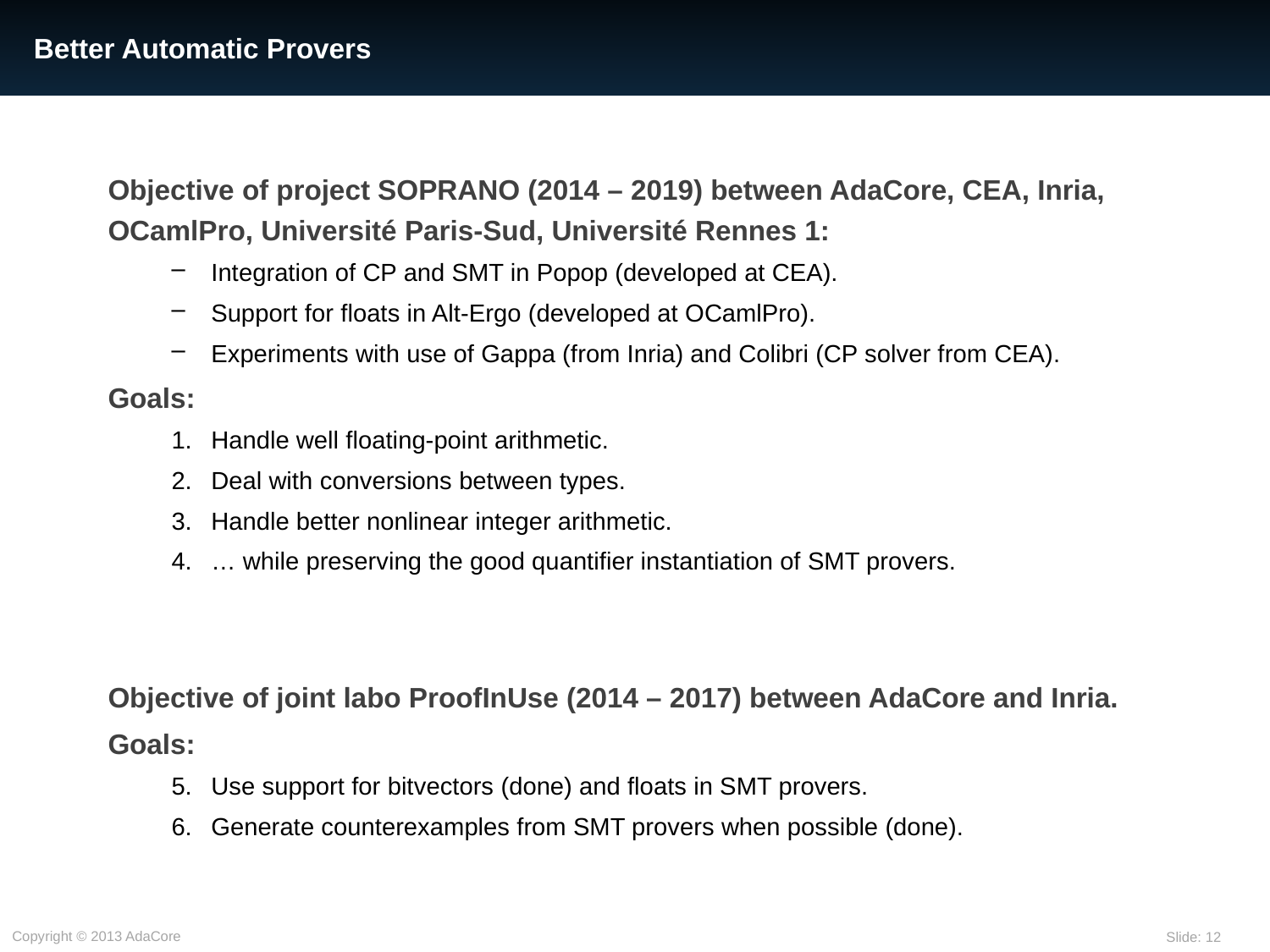

# Better Automatic Provers

Objective of project SOPRANO (2014 – 2019) between AdaCore, CEA, Inria, OCamlPro, Université Paris-Sud, Université Rennes 1:
Integration of CP and SMT in Popop (developed at CEA).
Support for floats in Alt-Ergo (developed at OCamlPro).
Experiments with use of Gappa (from Inria) and Colibri (CP solver from CEA).
Goals:
Handle well floating-point arithmetic.
Deal with conversions between types.
Handle better nonlinear integer arithmetic.
… while preserving the good quantifier instantiation of SMT provers.

Objective of joint labo ProofInUse (2014 – 2017) between AdaCore and Inria.
Goals:
Use support for bitvectors (done) and floats in SMT provers.
Generate counterexamples from SMT provers when possible (done).